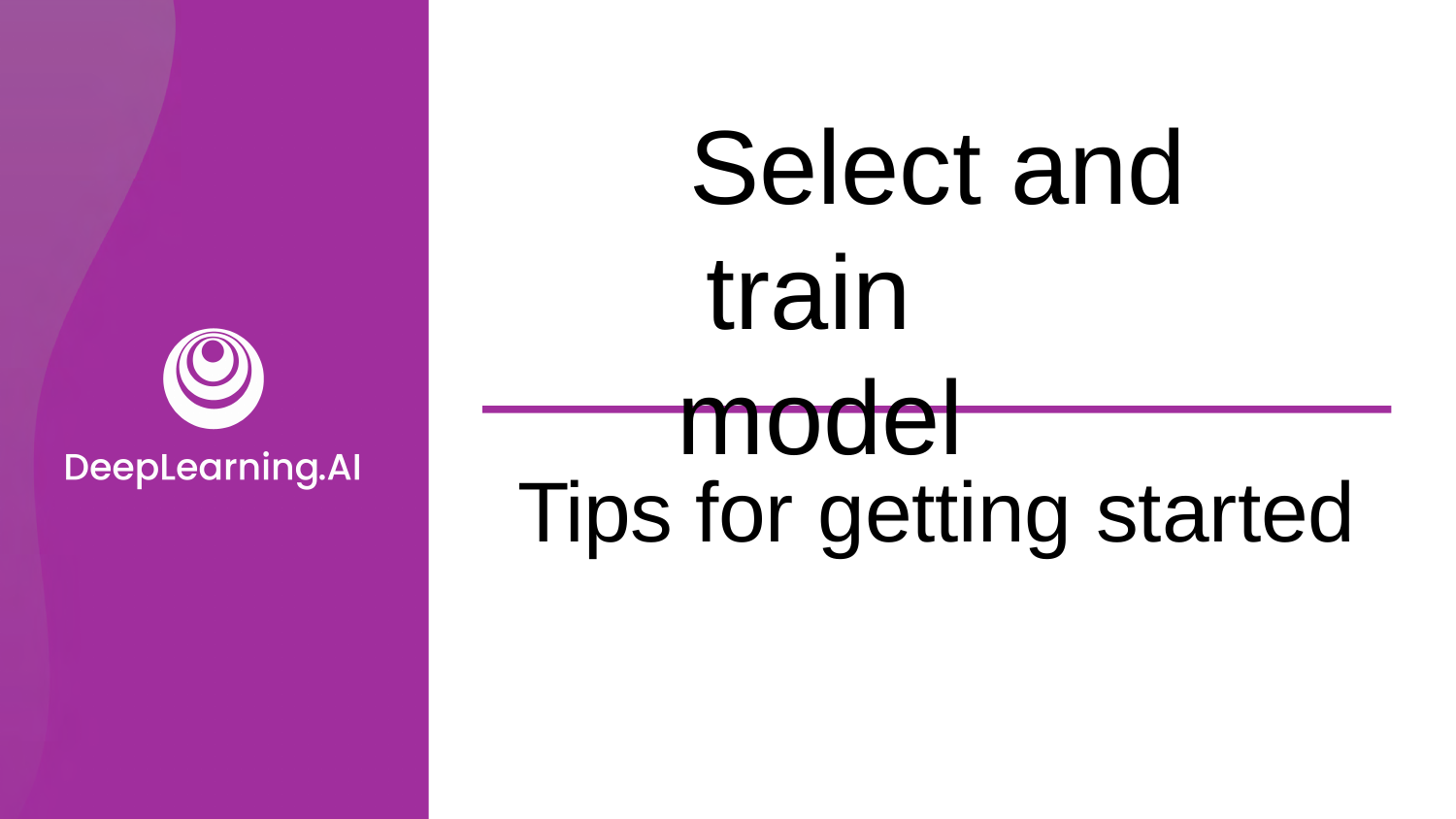

Select and  train model
Tips for getting started